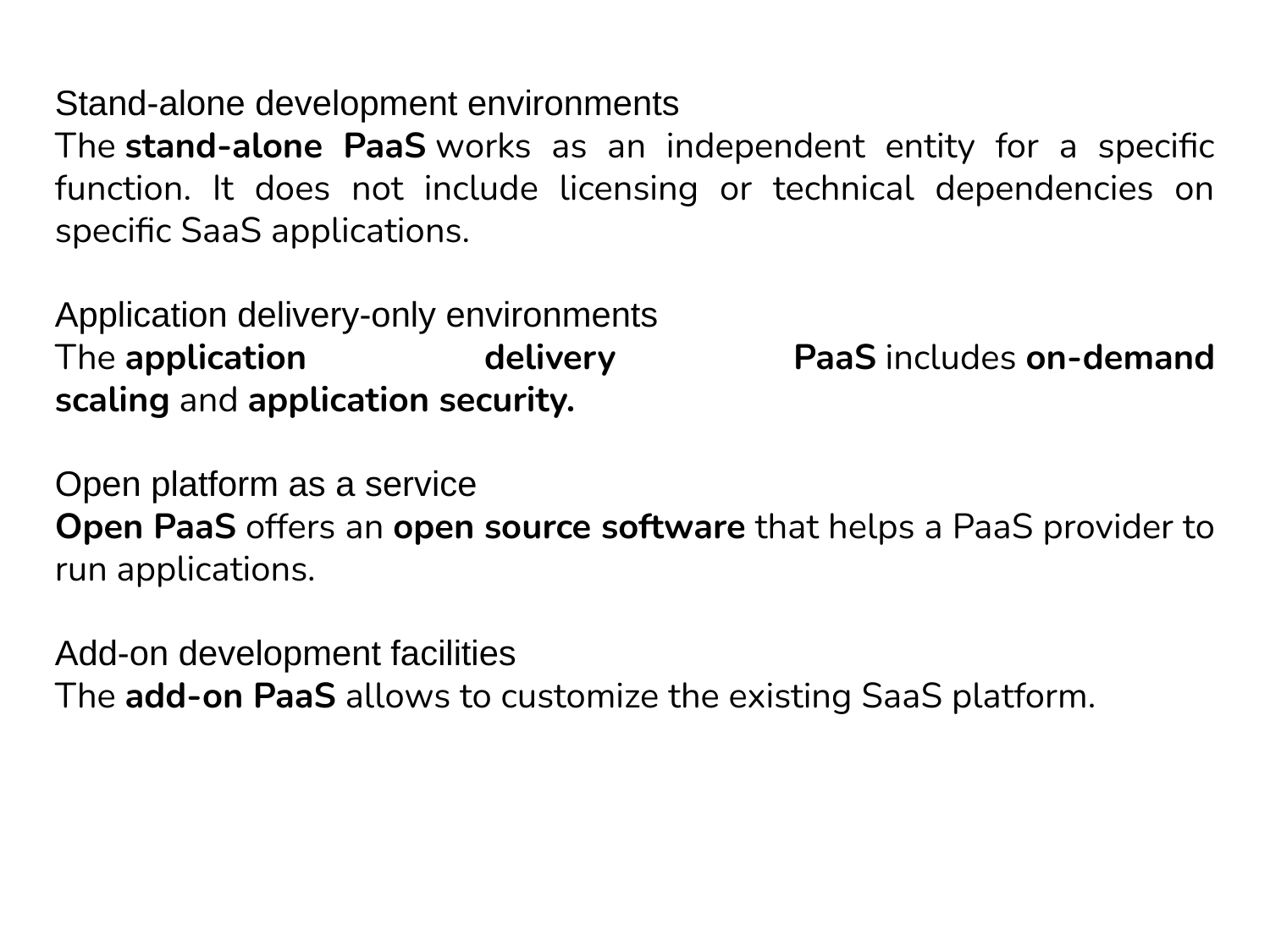

Stand-alone development environments
The stand-alone PaaS works as an independent entity for a specific function. It does not include licensing or technical dependencies on specific SaaS applications.

Application delivery-only environments
The application delivery PaaS includes on-demand scaling and application security.

Open platform as a service
Open PaaS offers an open source software that helps a PaaS provider to run applications.

Add-on development facilities
The add-on PaaS allows to customize the existing SaaS platform.